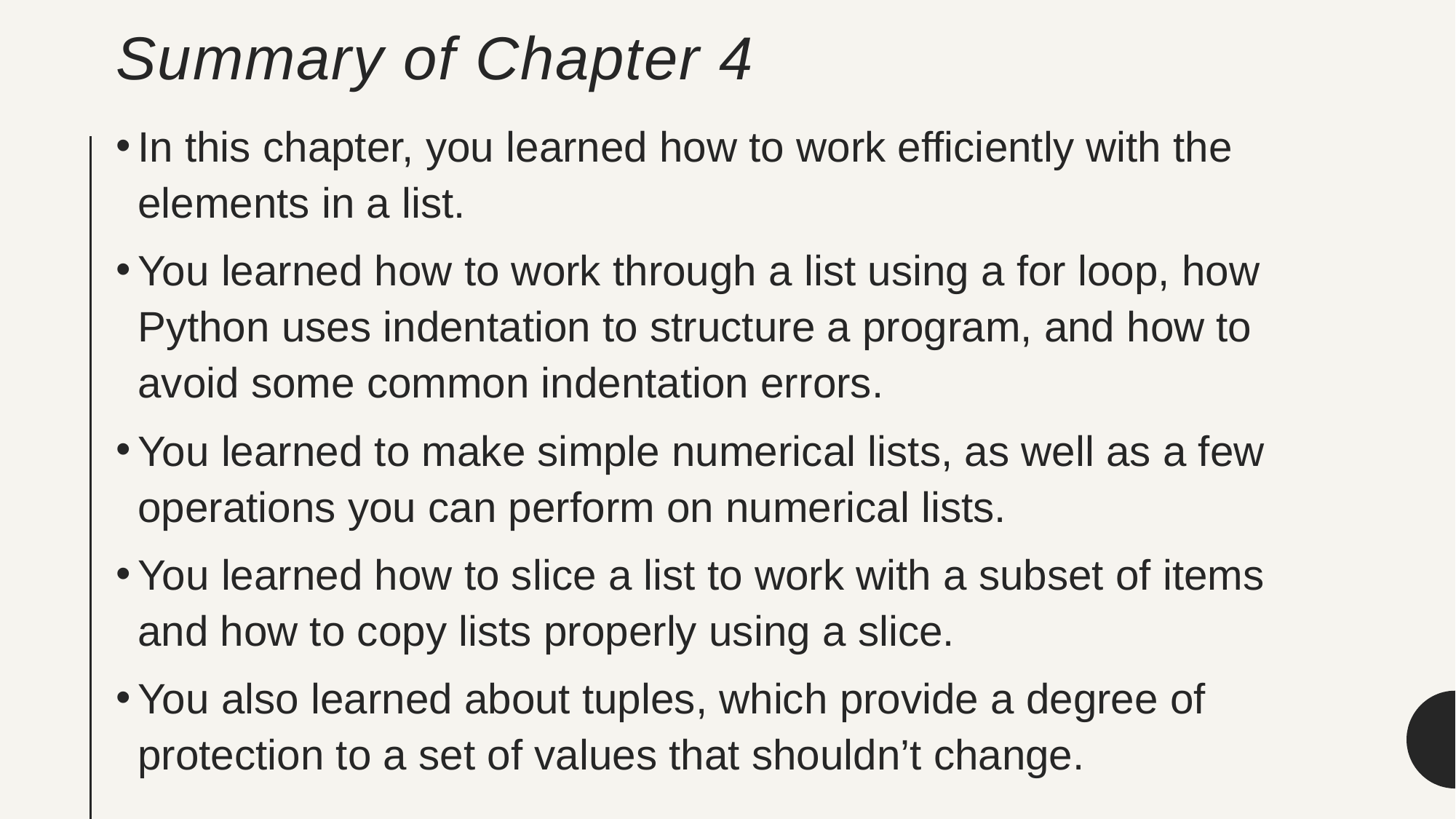

# Summary of Chapter 4
In this chapter, you learned how to work efficiently with the elements in a list.
You learned how to work through a list using a for loop, how Python uses indentation to structure a program, and how to avoid some common indentation errors.
You learned to make simple numerical lists, as well as a few operations you can perform on numerical lists.
You learned how to slice a list to work with a subset of items and how to copy lists properly using a slice.
You also learned about tuples, which provide a degree of protection to a set of values that shouldn’t change.